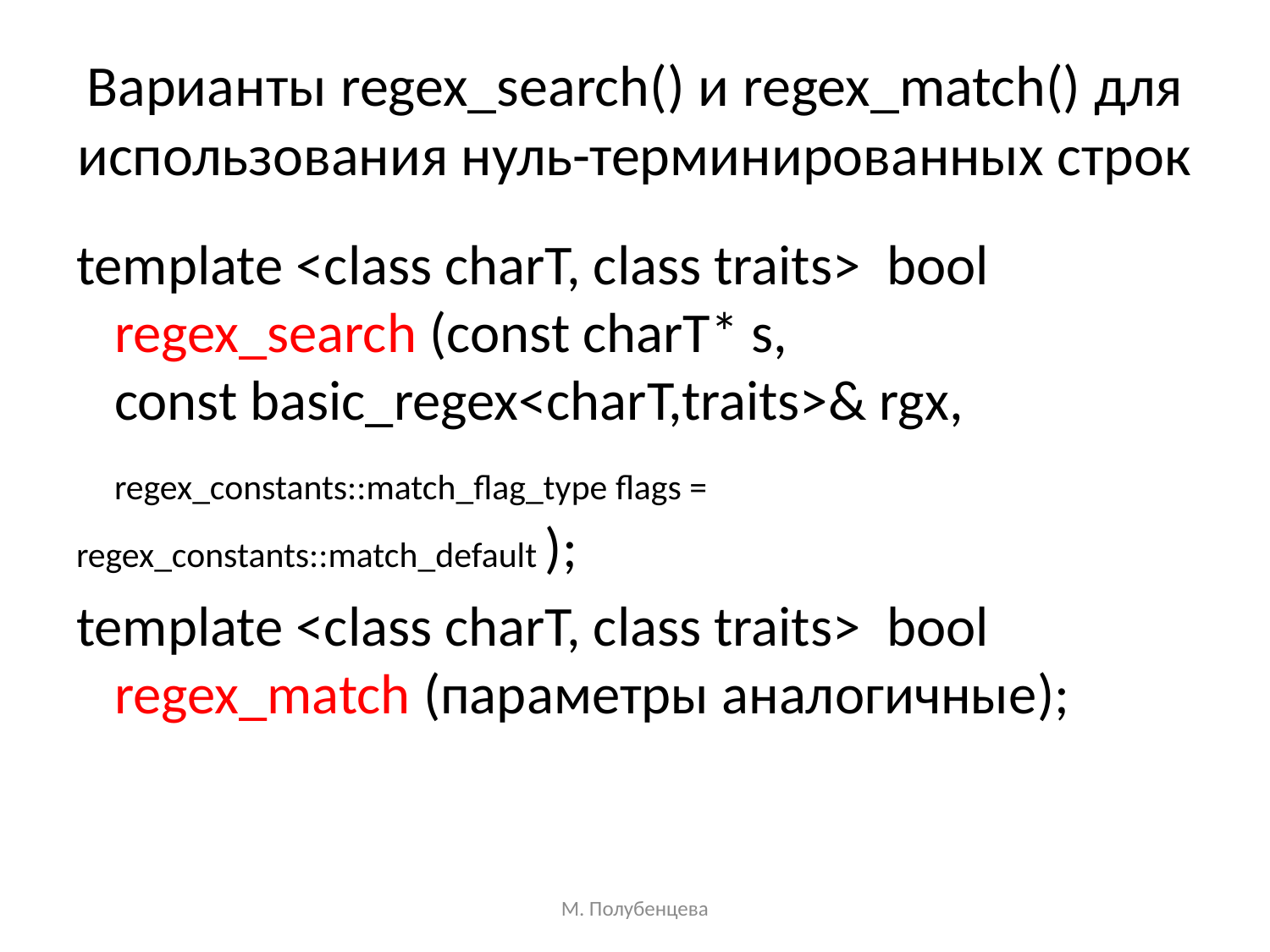

# Варианты regex_search() и regex_match() для использования нуль-терминированных строк
template <class charT, class traits>  bool
   regex_search (const charT* s,
   const basic_regex<charT,traits>& rgx,
   regex_constants::match_flag_type flags = regex_constants::match_default );
template <class charT, class traits>  bool
   regex_match (параметры аналогичные);

М. Полубенцева